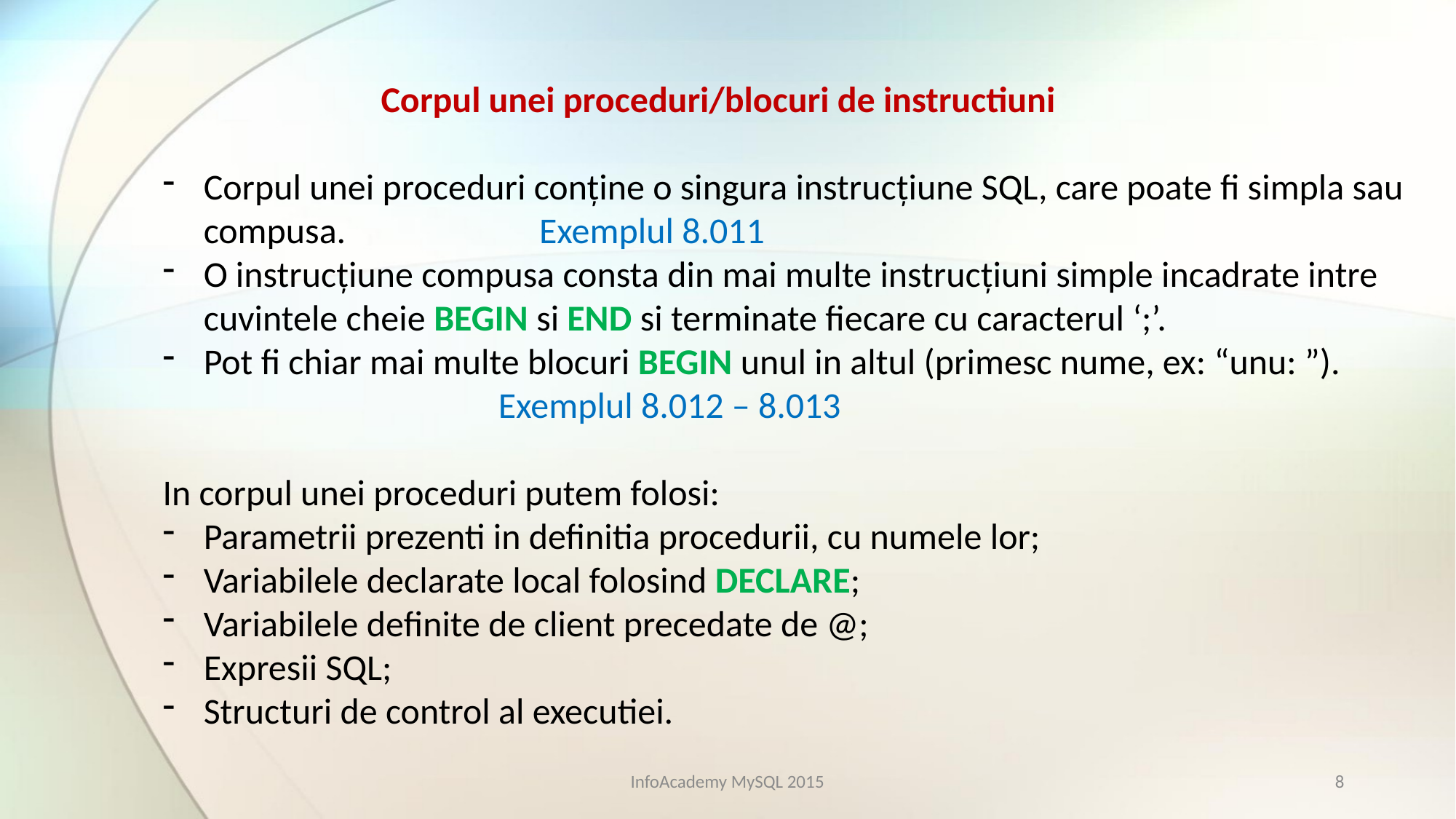

Corpul unei proceduri/blocuri de instructiuni

Corpul unei proceduri conţine o singura instrucţiune SQL, care poate fi simpla sau compusa. 		 Exemplul 8.011
O instrucţiune compusa consta din mai multe instrucţiuni simple incadrate intre cuvintele cheie BEGIN si END si terminate fiecare cu caracterul ‘;’.
Pot fi chiar mai multe blocuri BEGIN unul in altul (primesc nume, ex: “unu: ”).
			 Exemplul 8.012 – 8.013

In corpul unei proceduri putem folosi:
Parametrii prezenti in definitia procedurii, cu numele lor;
Variabilele declarate local folosind DECLARE;
Variabilele definite de client precedate de @;
Expresii SQL;
Structuri de control al executiei.
InfoAcademy MySQL 2015
8